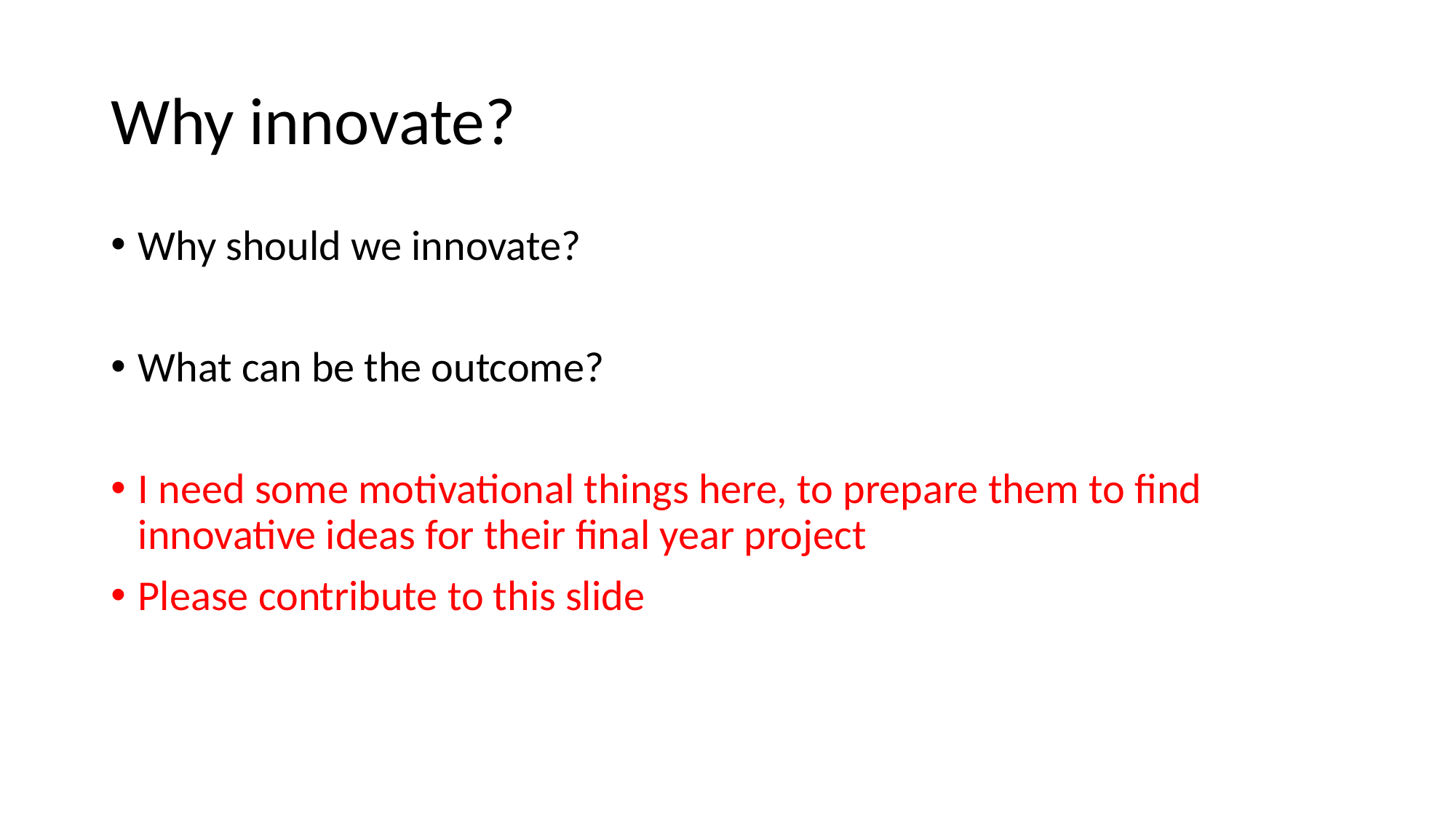

# Why innovate?
Why should we innovate?

What can be the outcome?

I need some motivational things here, to prepare them to find innovative ideas for their final year project
Please contribute to this slide